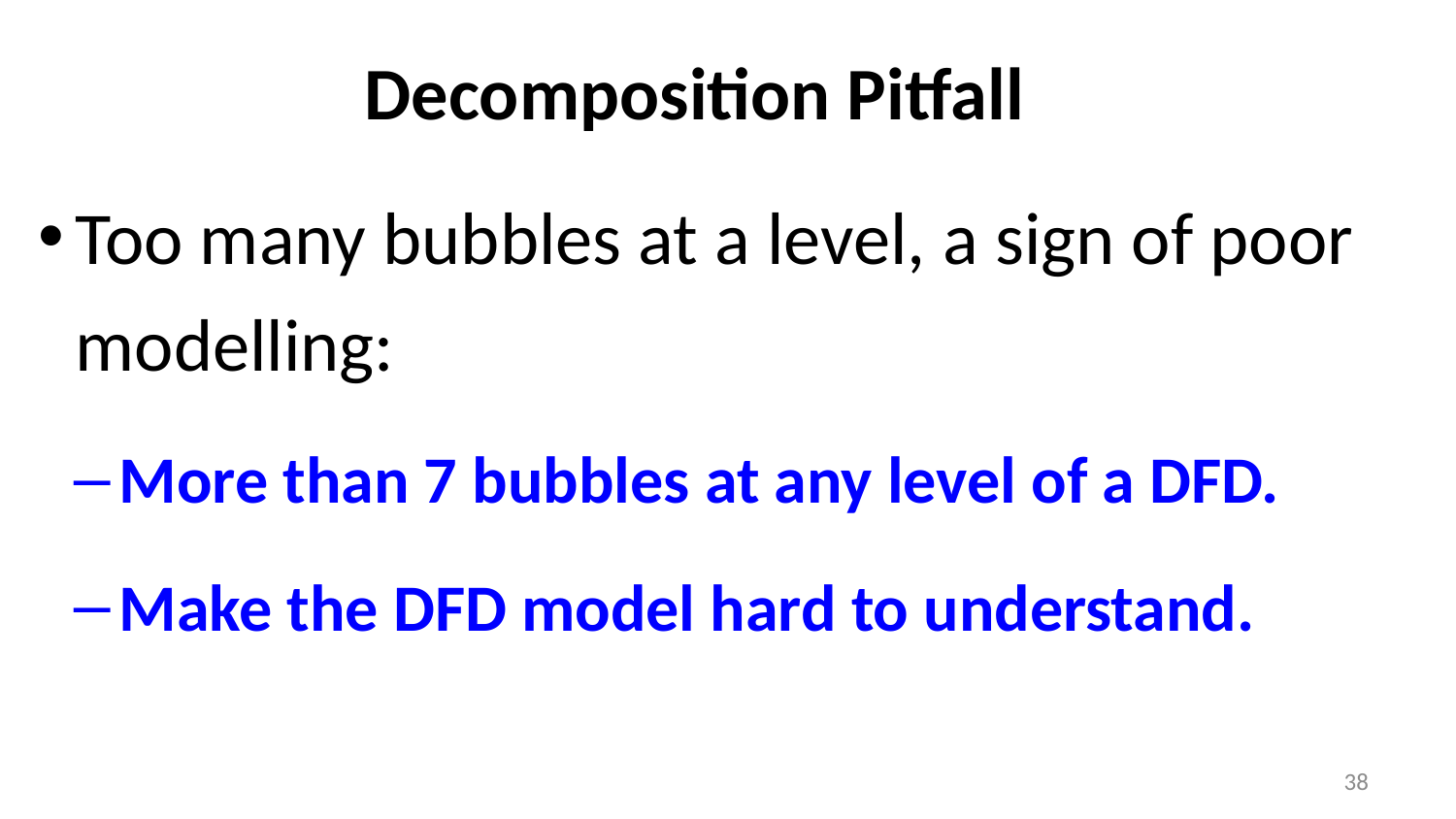

# Decomposition Pitfall
Too many bubbles at a level, a sign of poor modelling:
More than 7 bubbles at any level of a DFD.
Make the DFD model hard to understand.
38